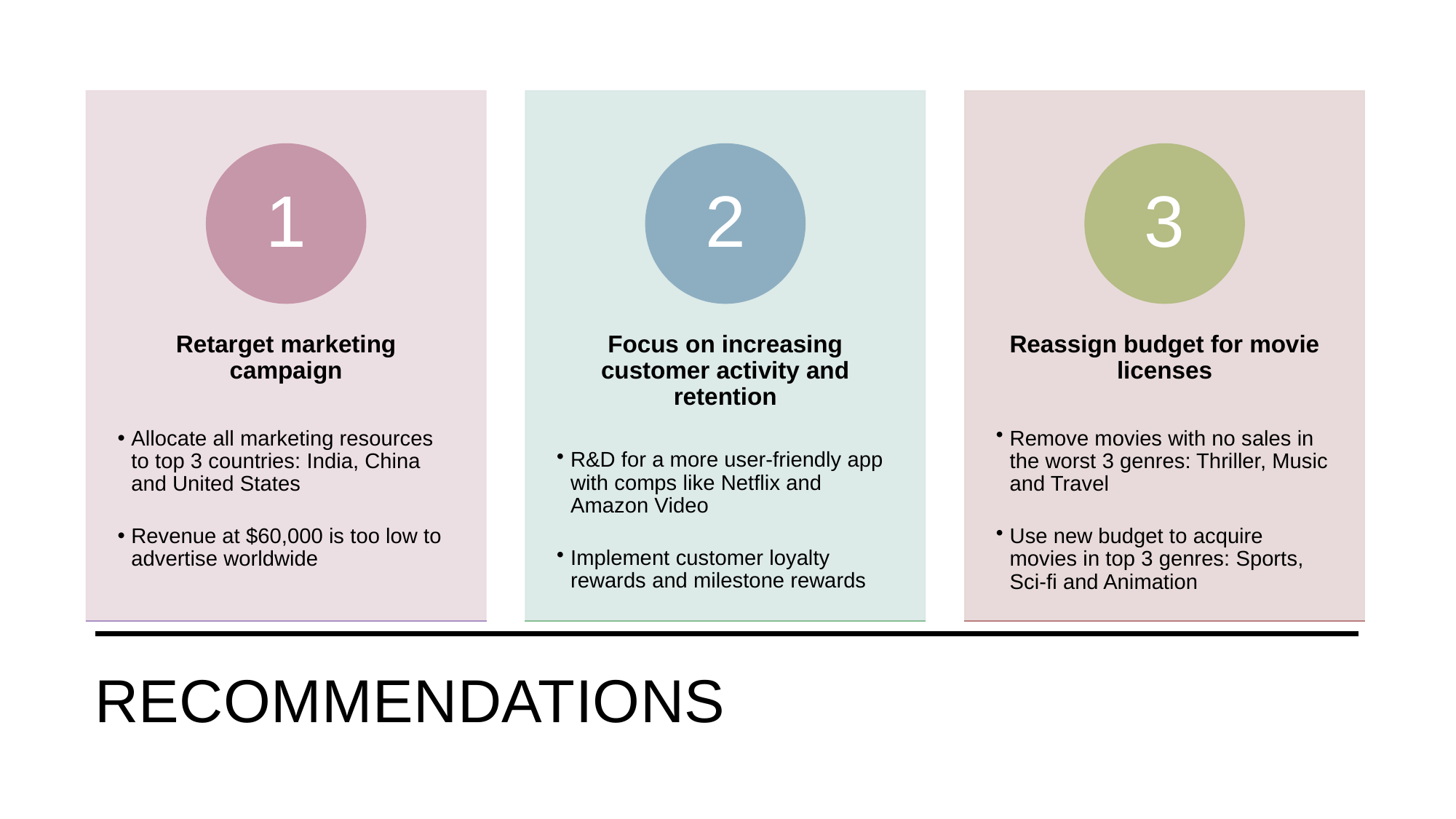

Retarget marketing campaign

Allocate all marketing resources to top 3 countries: India, China and United States

Revenue at $60,000 is too low to advertise worldwide
1
Focus on increasing customer activity and retention

R&D for a more user-friendly app with comps like Netflix and Amazon Video

Implement customer loyalty rewards and milestone rewards
2
Reassign budget for movie licenses

Remove movies with no sales in the worst 3 genres: Thriller, Music and Travel

Use new budget to acquire movies in top 3 genres: Sports, Sci-fi and Animation
3
# Recommendations